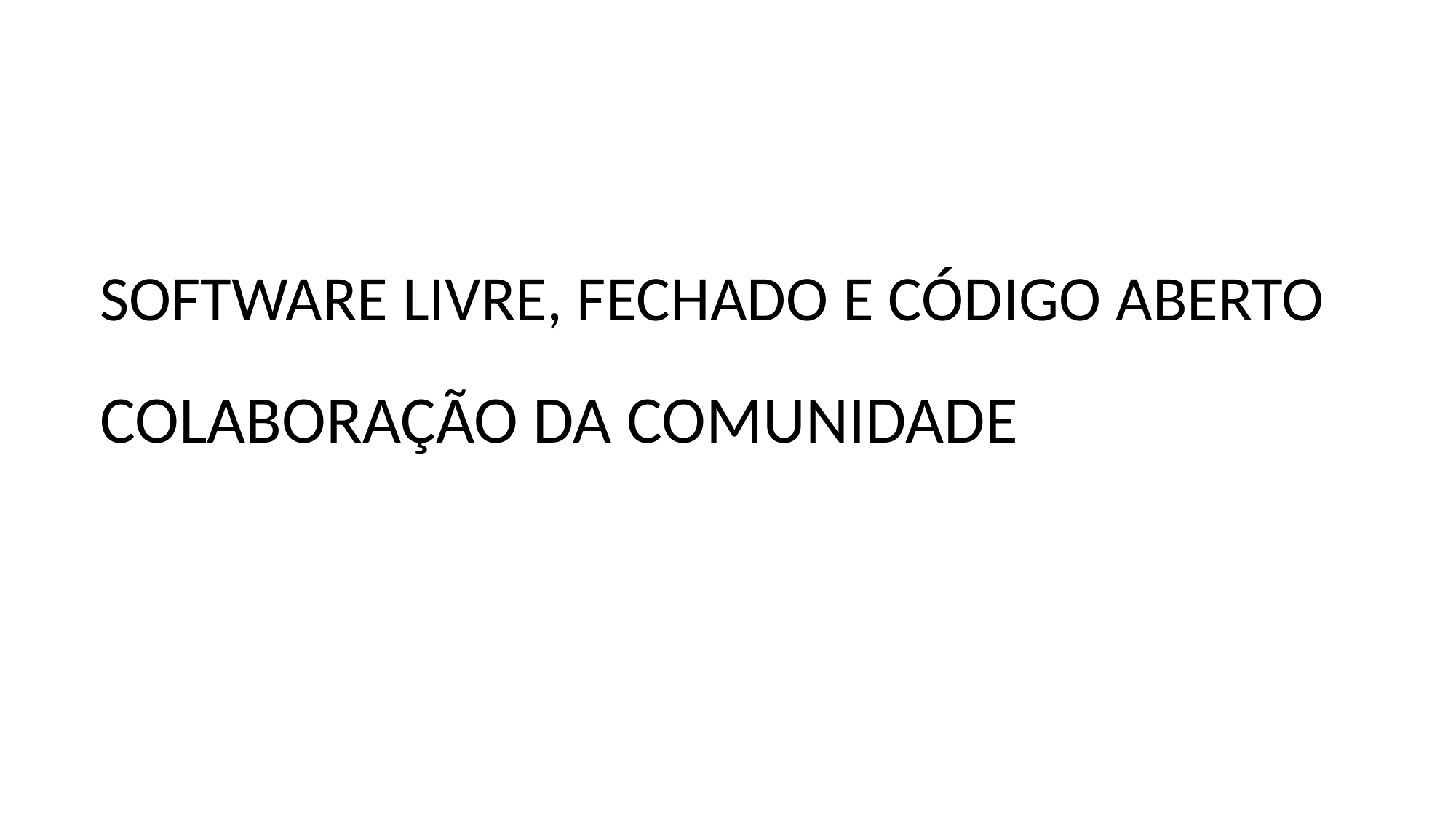

# SOFTWARE LIVRE, FECHADO E CÓDIGO ABERTO
COLABORAÇÃO DA COMUNIDADE